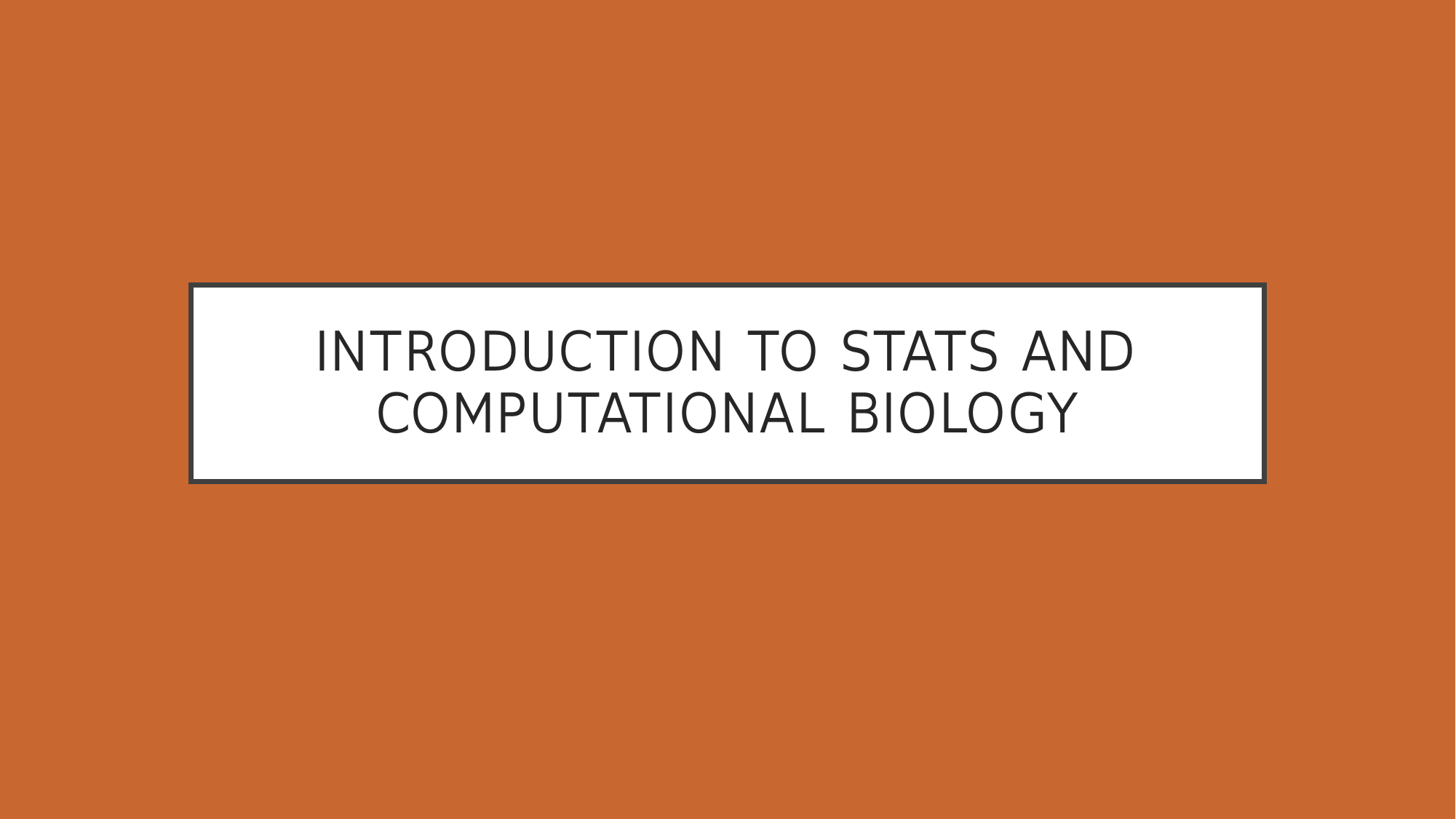

# Introduction to Stats and Computational Biology